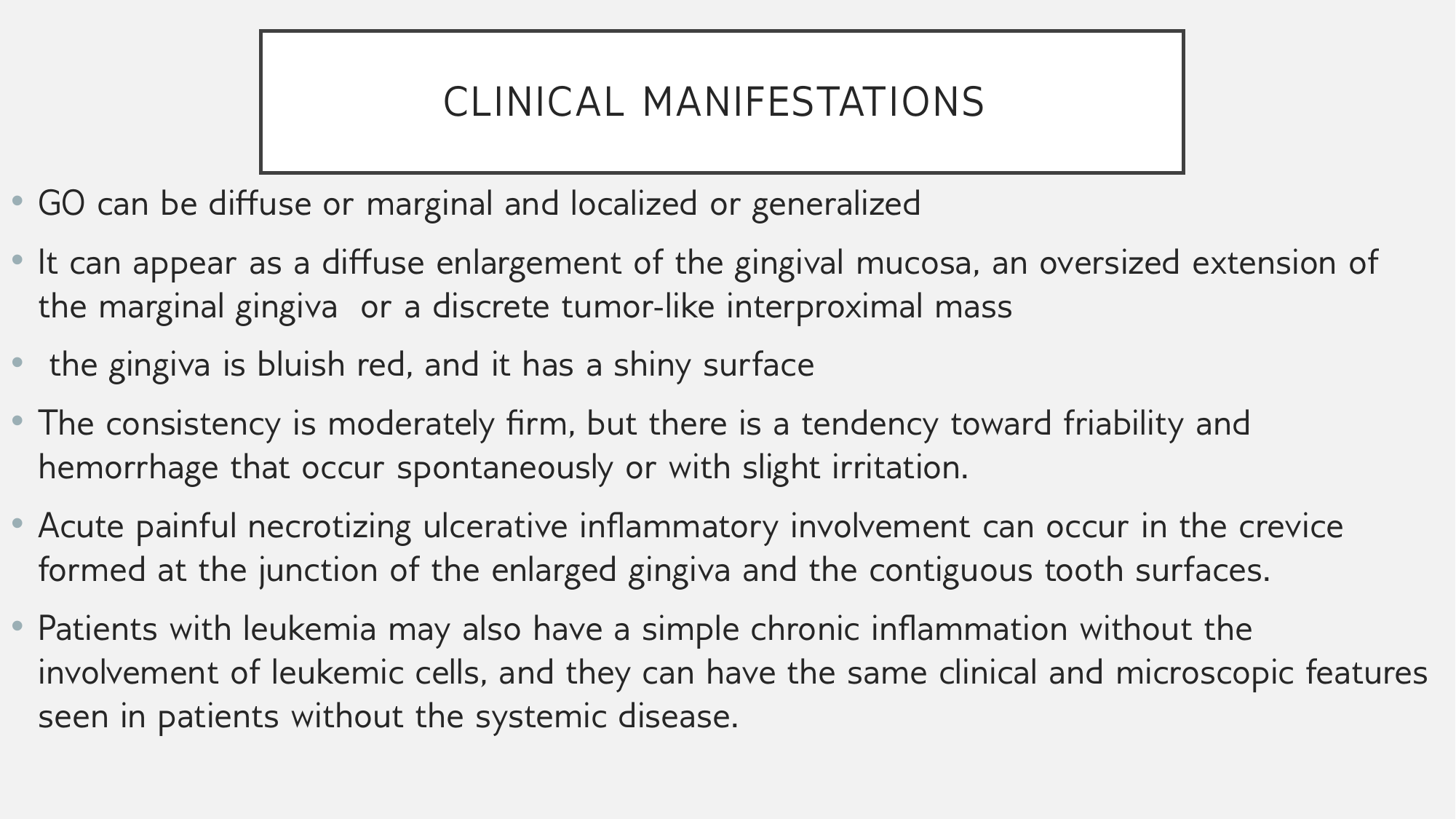

# Clinical Manifestations
GO can be diffuse or marginal and localized or generalized
It can appear as a diffuse enlargement of the gingival mucosa, an oversized extension of the marginal gingiva  or a discrete tumor-like interproximal mass
 the gingiva is bluish red, and it has a shiny surface
The consistency is moderately firm, but there is a tendency toward friability and hemorrhage that occur spontaneously or with slight irritation.
Acute painful necrotizing ulcerative inflammatory involvement can occur in the crevice formed at the junction of the enlarged gingiva and the contiguous tooth surfaces.
Patients with leukemia may also have a simple chronic inflammation without the involvement of leukemic cells, and they can have the same clinical and microscopic features seen in patients without the systemic disease.